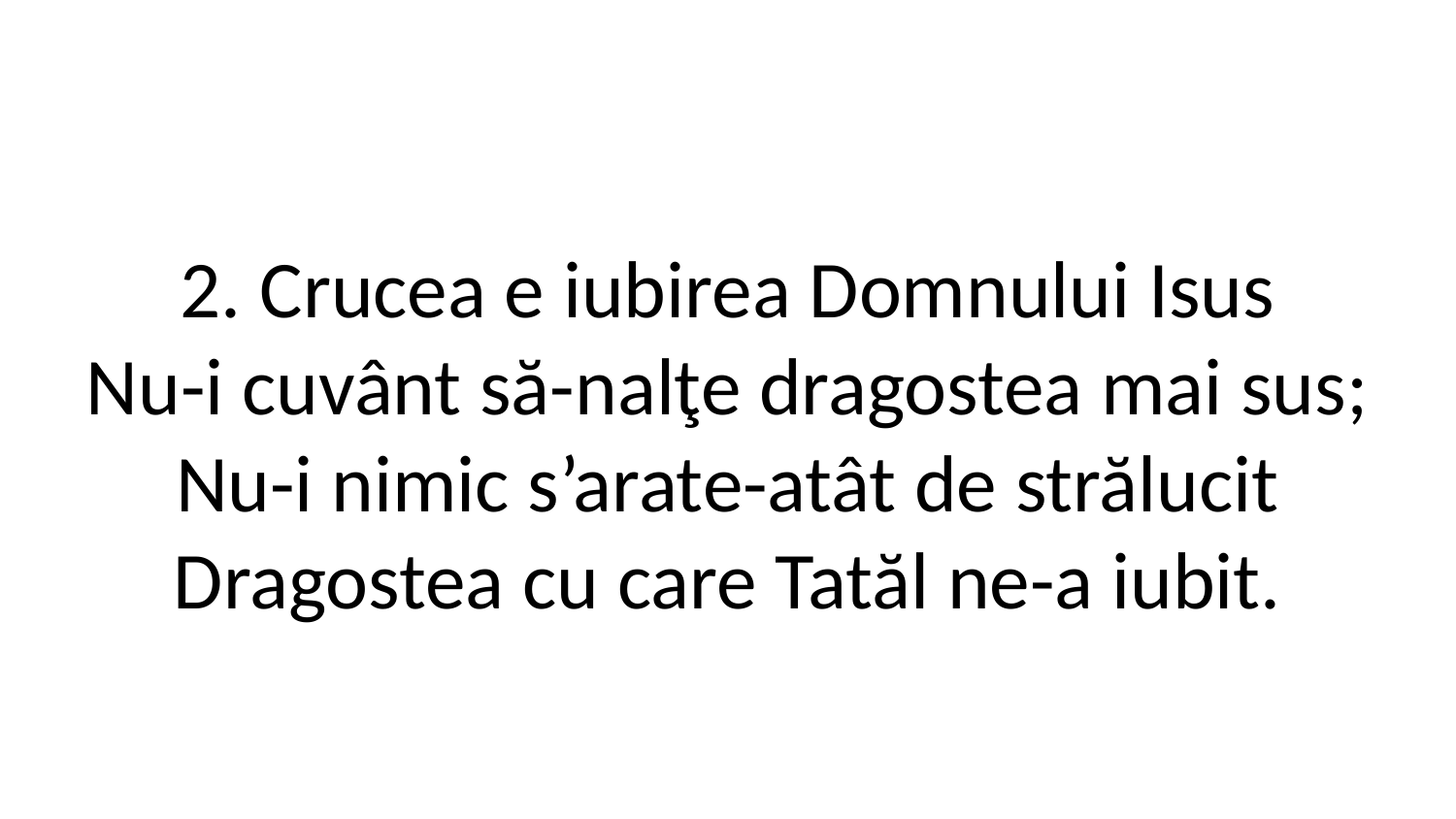

2. Crucea e iubirea Domnului Isus
Nu-i cuvânt să-nalţe dragostea mai sus;
Nu-i nimic s’arate-atât de strălucit
Dragostea cu care Tatăl ne-a iubit.